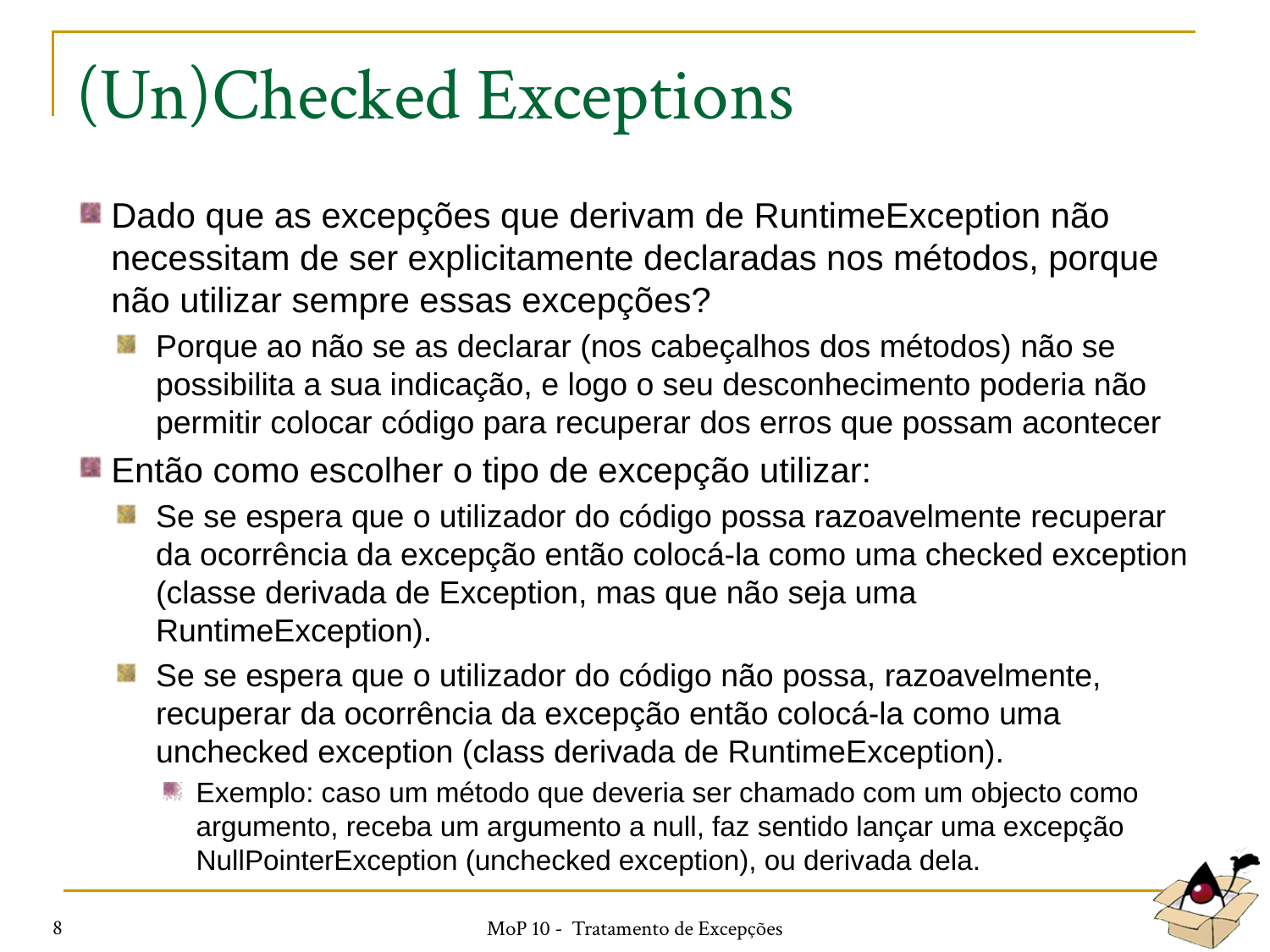

# (Un)Checked Exceptions
Dado que as excepções que derivam de RuntimeException não necessitam de ser explicitamente declaradas nos métodos, porque não utilizar sempre essas excepções?
Porque ao não se as declarar (nos cabeçalhos dos métodos) não se possibilita a sua indicação, e logo o seu desconhecimento poderia não permitir colocar código para recuperar dos erros que possam acontecer
Então como escolher o tipo de excepção utilizar:
Se se espera que o utilizador do código possa razoavelmente recuperar da ocorrência da excepção então colocá-la como uma checked exception (classe derivada de Exception, mas que não seja uma RuntimeException).
Se se espera que o utilizador do código não possa, razoavelmente, recuperar da ocorrência da excepção então colocá-la como uma unchecked exception (class derivada de RuntimeException).
Exemplo: caso um método que deveria ser chamado com um objecto como argumento, receba um argumento a null, faz sentido lançar uma excepção NullPointerException (unchecked exception), ou derivada dela.
MoP 10 -  Tratamento de Excepções